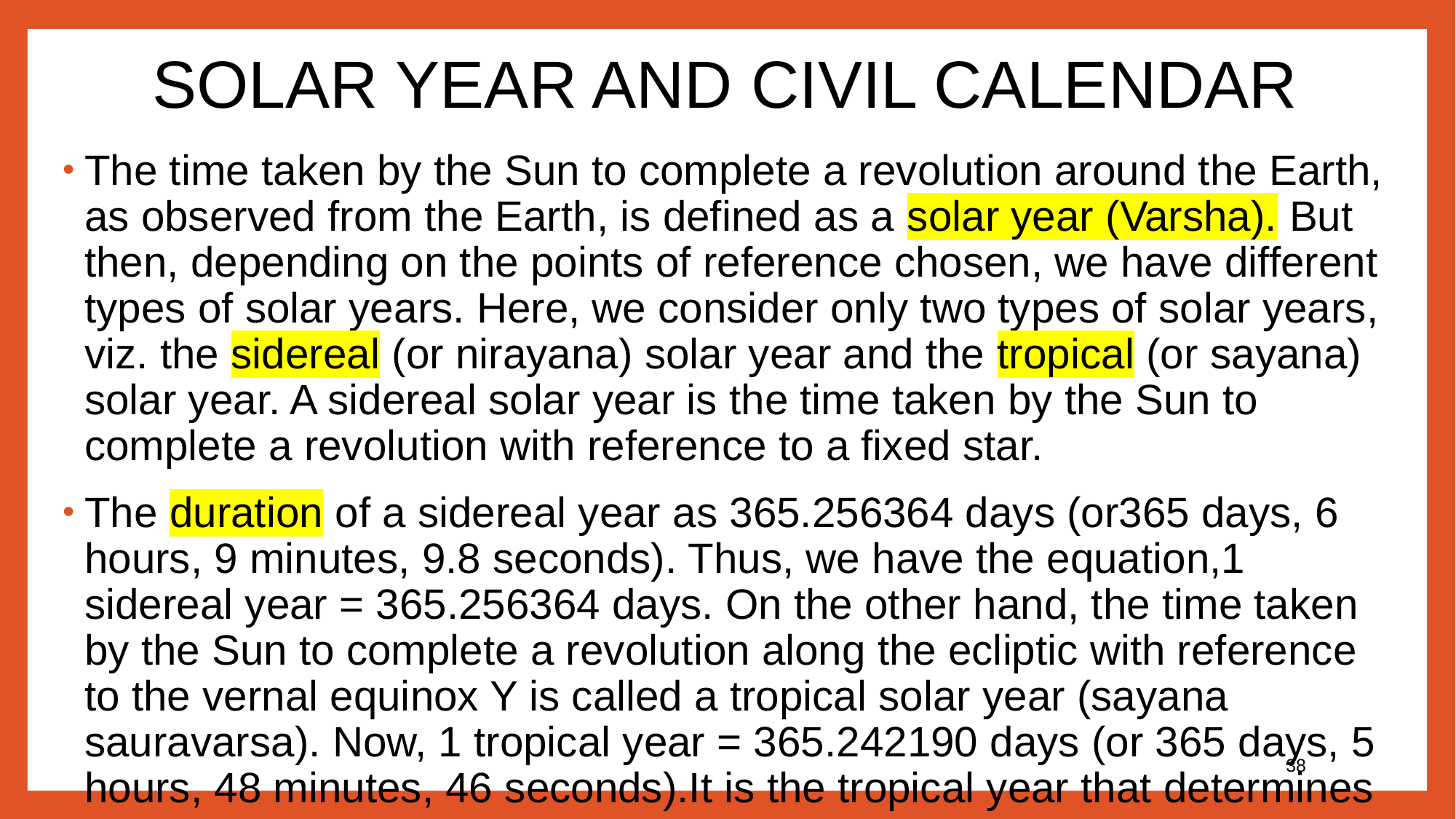

# SOLAR YEAR AND CIVIL CALENDAR
The time taken by the Sun to complete a revolution around the Earth, as observed from the Earth, is defined as a solar year (Varsha). But then, depending on the points of reference chosen, we have different types of solar years. Here, we consider only two types of solar years, viz. the sidereal (or nirayana) solar year and the tropical (or sayana) solar year. A sidereal solar year is the time taken by the Sun to complete a revolution with reference to a fixed star.
The duration of a sidereal year as 365.256364 days (or365 days, 6 hours, 9 minutes, 9.8 seconds). Thus, we have the equation,1 sidereal year = 365.256364 days. On the other hand, the time taken by the Sun to complete a revolution along the ecliptic with reference to the vernal equinox Y is called a tropical solar year (sayana sauravarsa). Now, 1 tropical year = 365.242190 days (or 365 days, 5 hours, 48 minutes, 46 seconds).It is the tropical year that determines seasons.
38